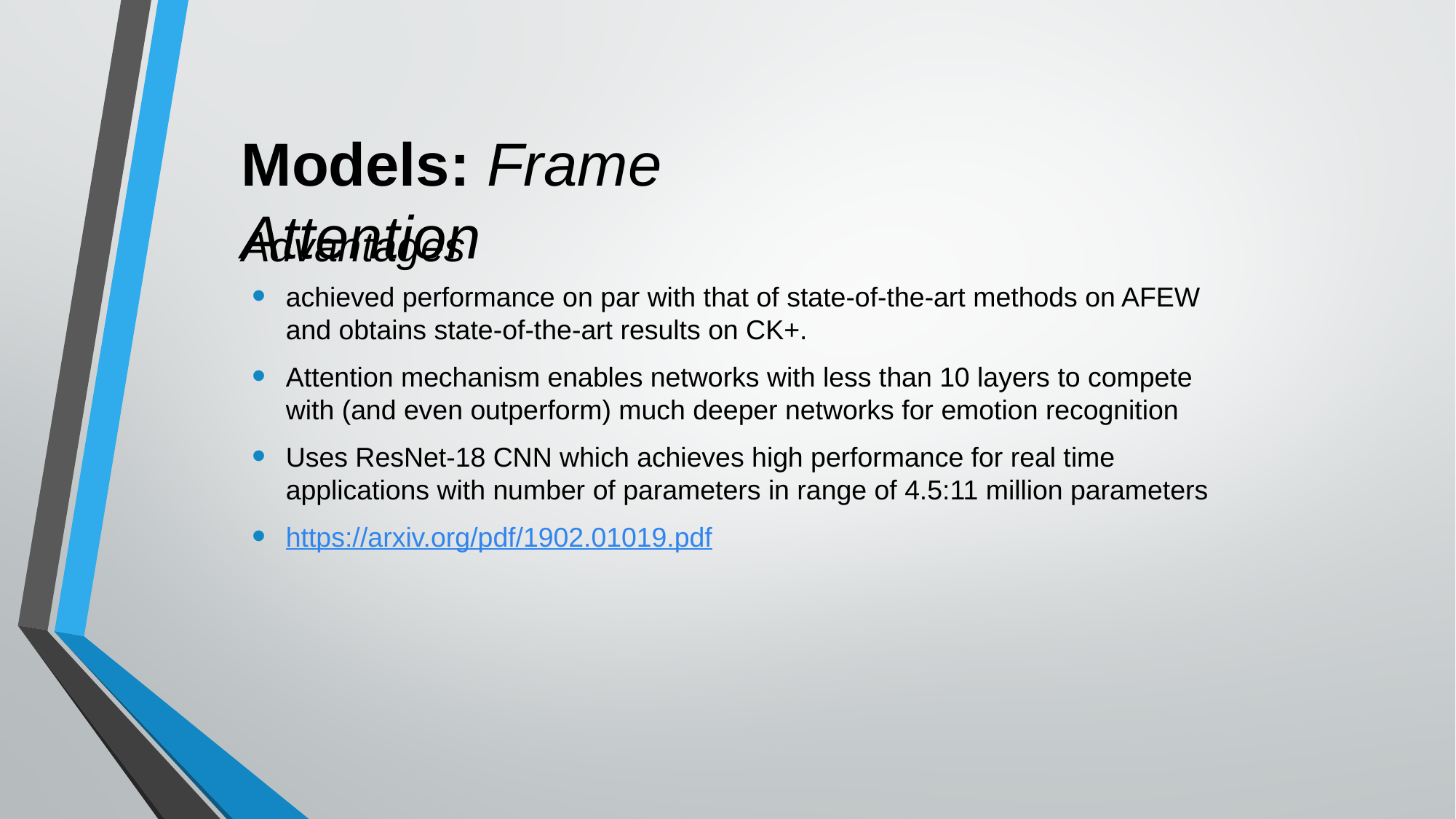

Models: Frame Attention
# Advantages
achieved performance on par with that of state-of-the-art methods on AFEW and obtains state-of-the-art results on CK+.
Attention mechanism enables networks with less than 10 layers to compete with (and even outperform) much deeper networks for emotion recognition
Uses ResNet-18 CNN which achieves high performance for real time applications with number of parameters in range of 4.5:11 million parameters
https://arxiv.org/pdf/1902.01019.pdf